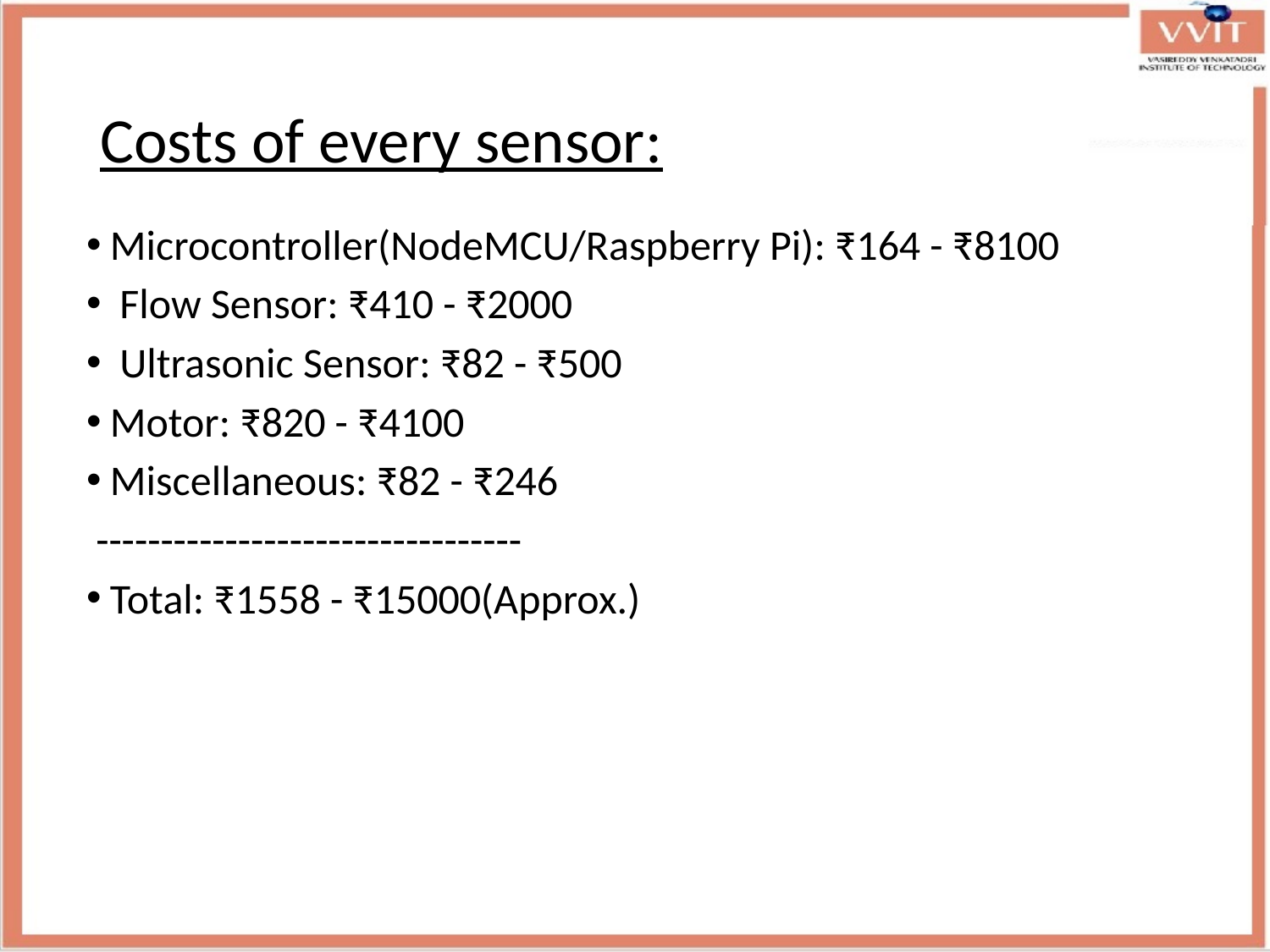

# Costs of every sensor:
Microcontroller(NodeMCU/Raspberry Pi): ₹164 - ₹8100
 Flow Sensor: ₹410 - ₹2000
 Ultrasonic Sensor: ₹82 - ₹500
Motor: ₹820 - ₹4100
Miscellaneous: ₹82 - ₹246
 ---------------------------------
Total: ₹1558 - ₹15000(Approx.)